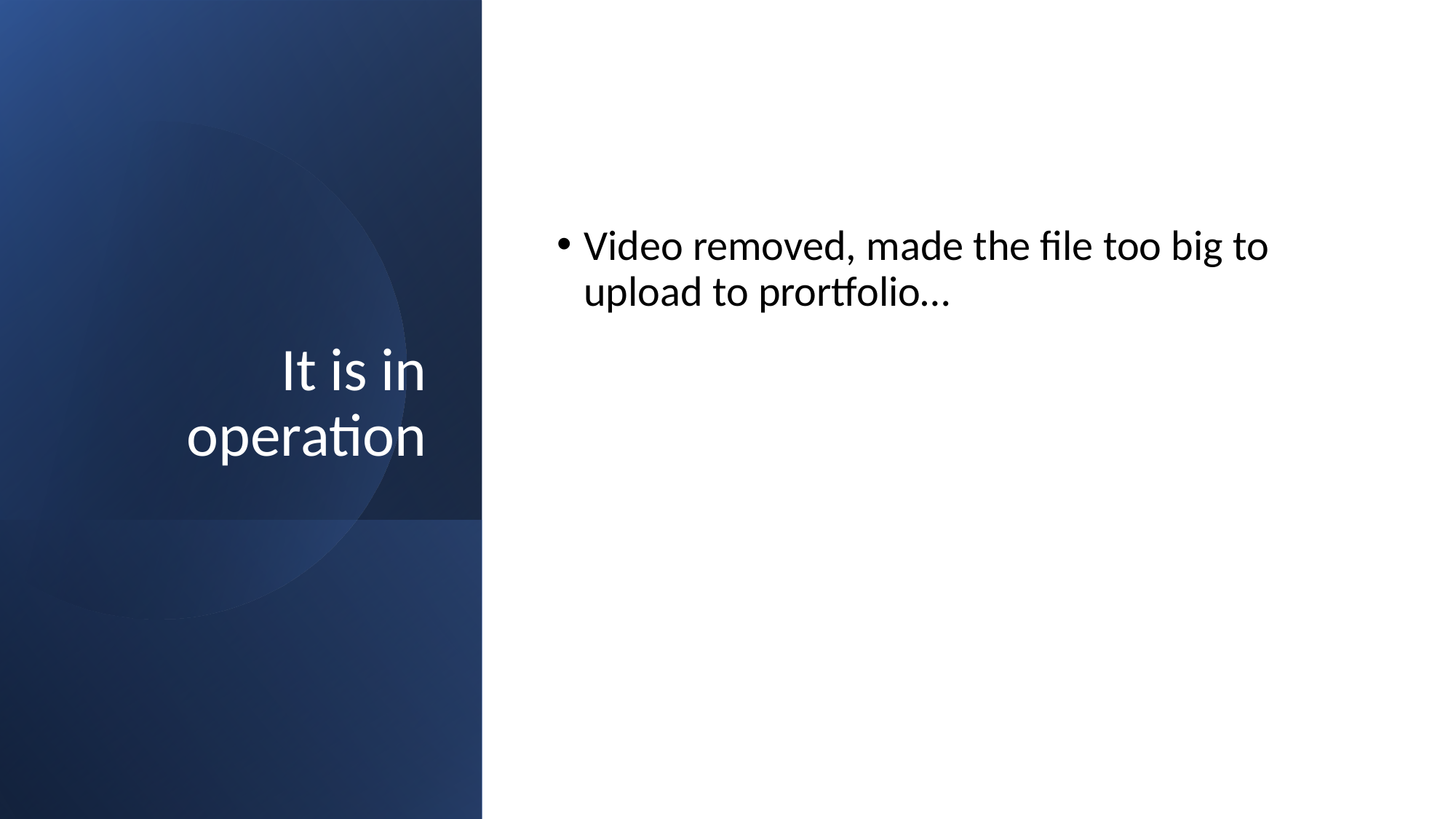

# It is in operation

Video removed, made the file too big to upload to prortfolio…